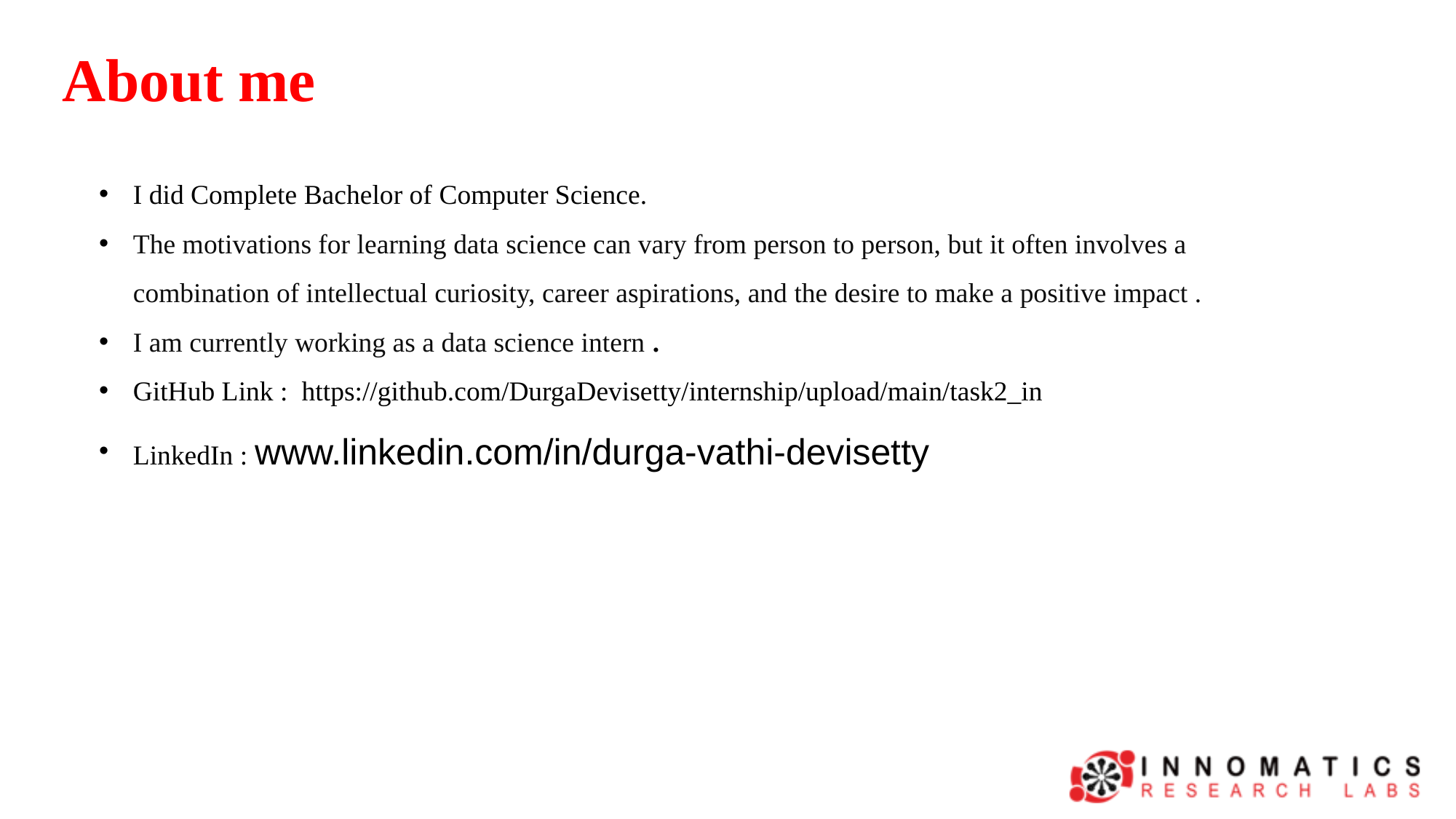

About me
I did Complete Bachelor of Computer Science.
The motivations for learning data science can vary from person to person, but it often involves a combination of intellectual curiosity, career aspirations, and the desire to make a positive impact .
I am currently working as a data science intern .
GitHub Link :  https://github.com/DurgaDevisetty/internship/upload/main/task2_in
LinkedIn : www.linkedin.com/in/durga-vathi-devisetty